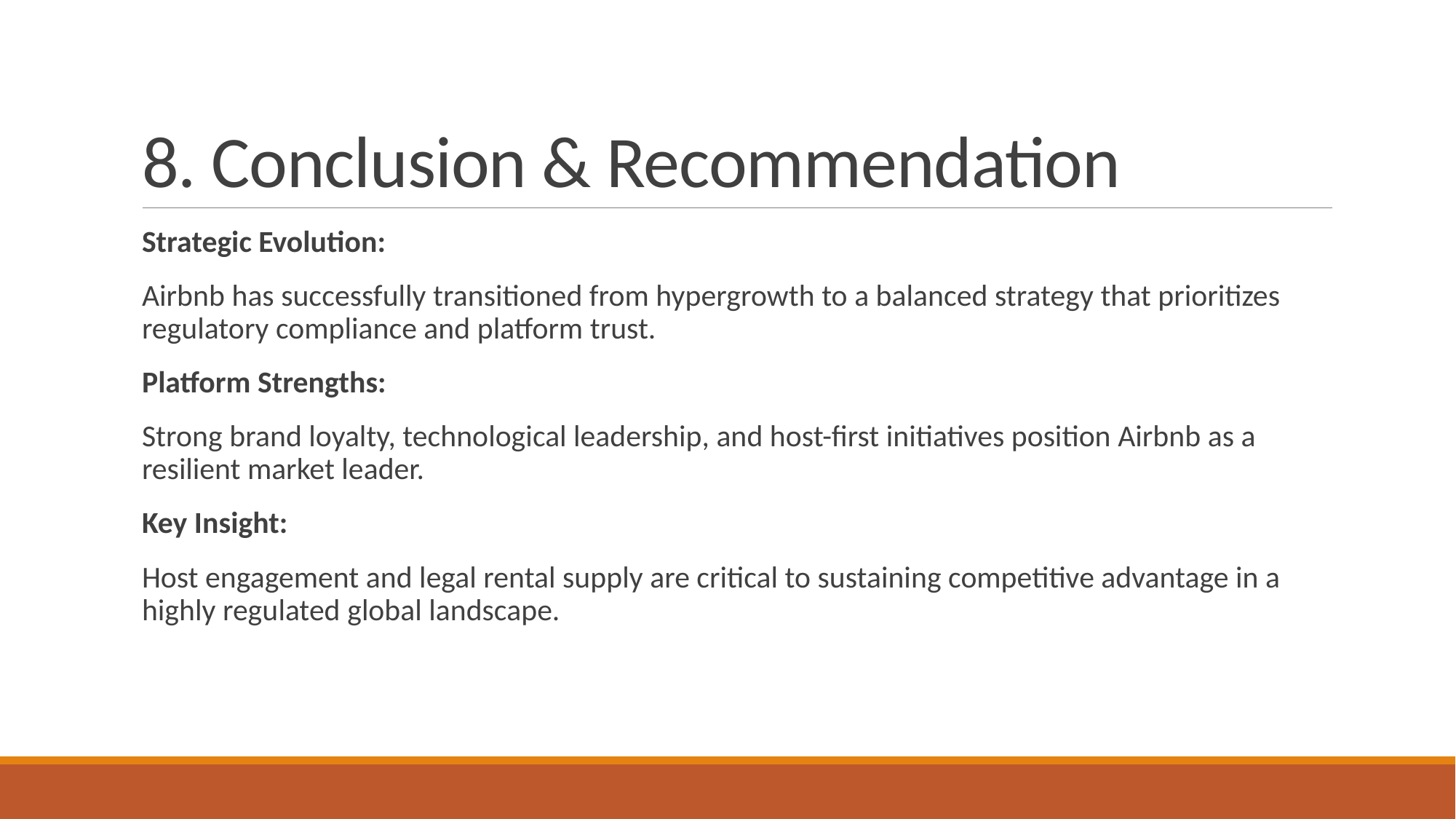

# 8. Conclusion & Recommendation
Strategic Evolution:
Airbnb has successfully transitioned from hypergrowth to a balanced strategy that prioritizes regulatory compliance and platform trust.
Platform Strengths:
Strong brand loyalty, technological leadership, and host-first initiatives position Airbnb as a resilient market leader.
Key Insight:
Host engagement and legal rental supply are critical to sustaining competitive advantage in a highly regulated global landscape.